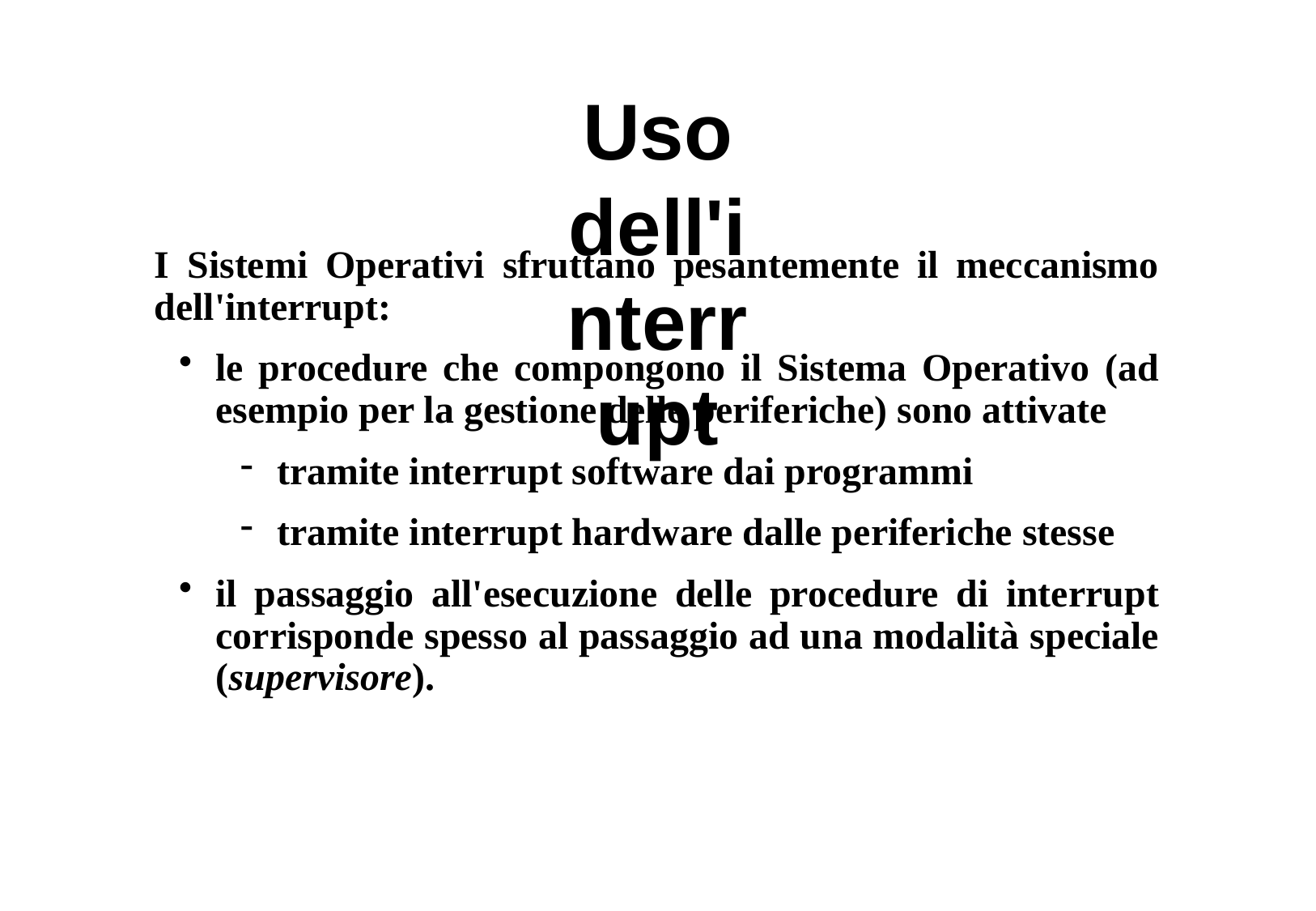

# Uso dell'interrupt
I Sistemi Operativi sfruttano pesantemente il meccanismo dell'interrupt:
le procedure che compongono il Sistema Operativo (ad esempio per la gestione delle periferiche) sono attivate
tramite interrupt software dai programmi
tramite interrupt hardware dalle periferiche stesse
il passaggio all'esecuzione delle procedure di interrupt corrisponde spesso al passaggio ad una modalità speciale (supervisore).